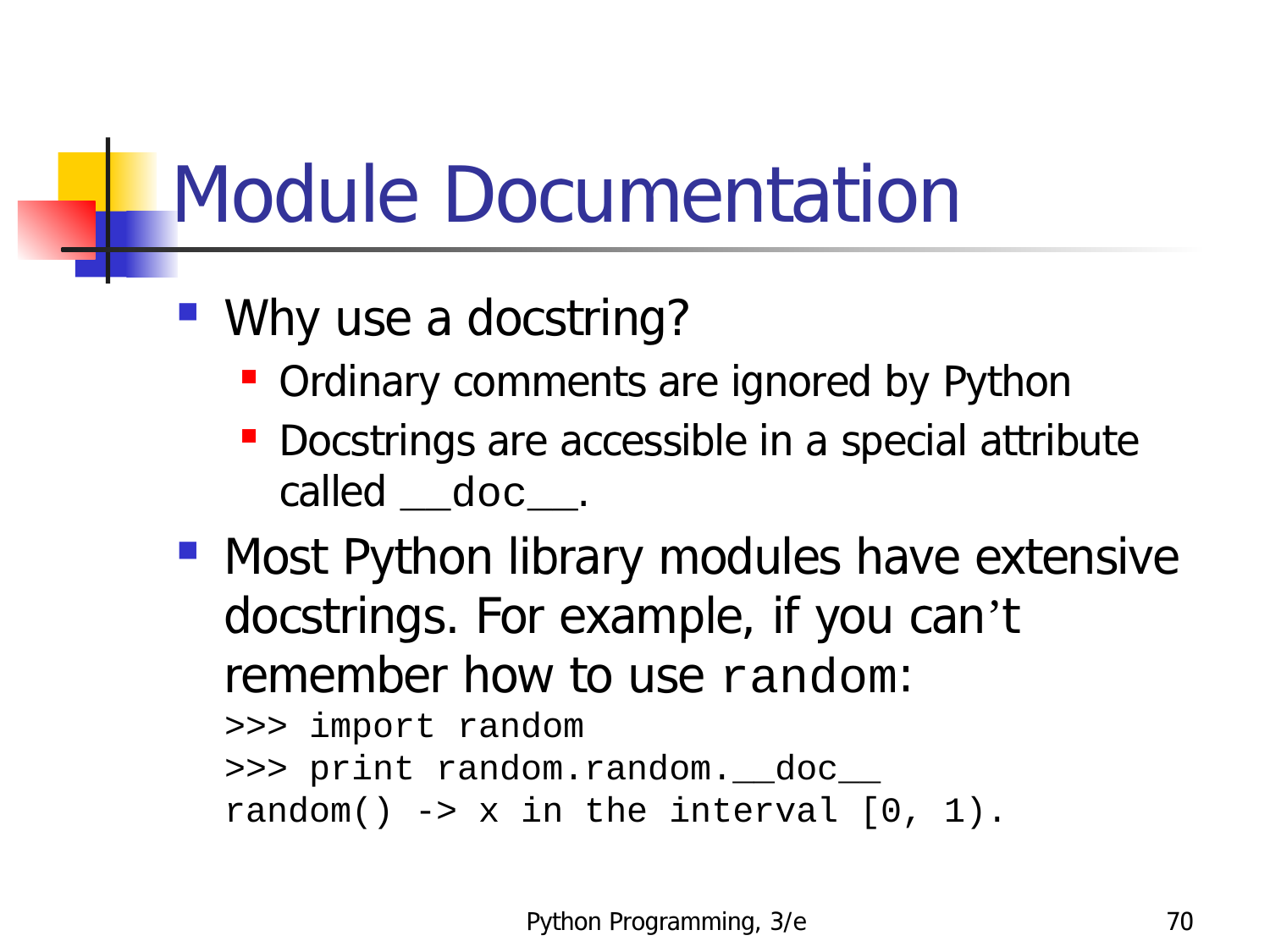

# Module Documentation
Why use a docstring?
Ordinary comments are ignored by Python
Docstrings are accessible in a special attribute called __doc__.
Most Python library modules have extensive docstrings. For example, if you can’t remember how to use random:
>>> import random
>>> print random.random.__doc__
random() -> x in the interval [0, 1).
Python Programming, 3/e
70